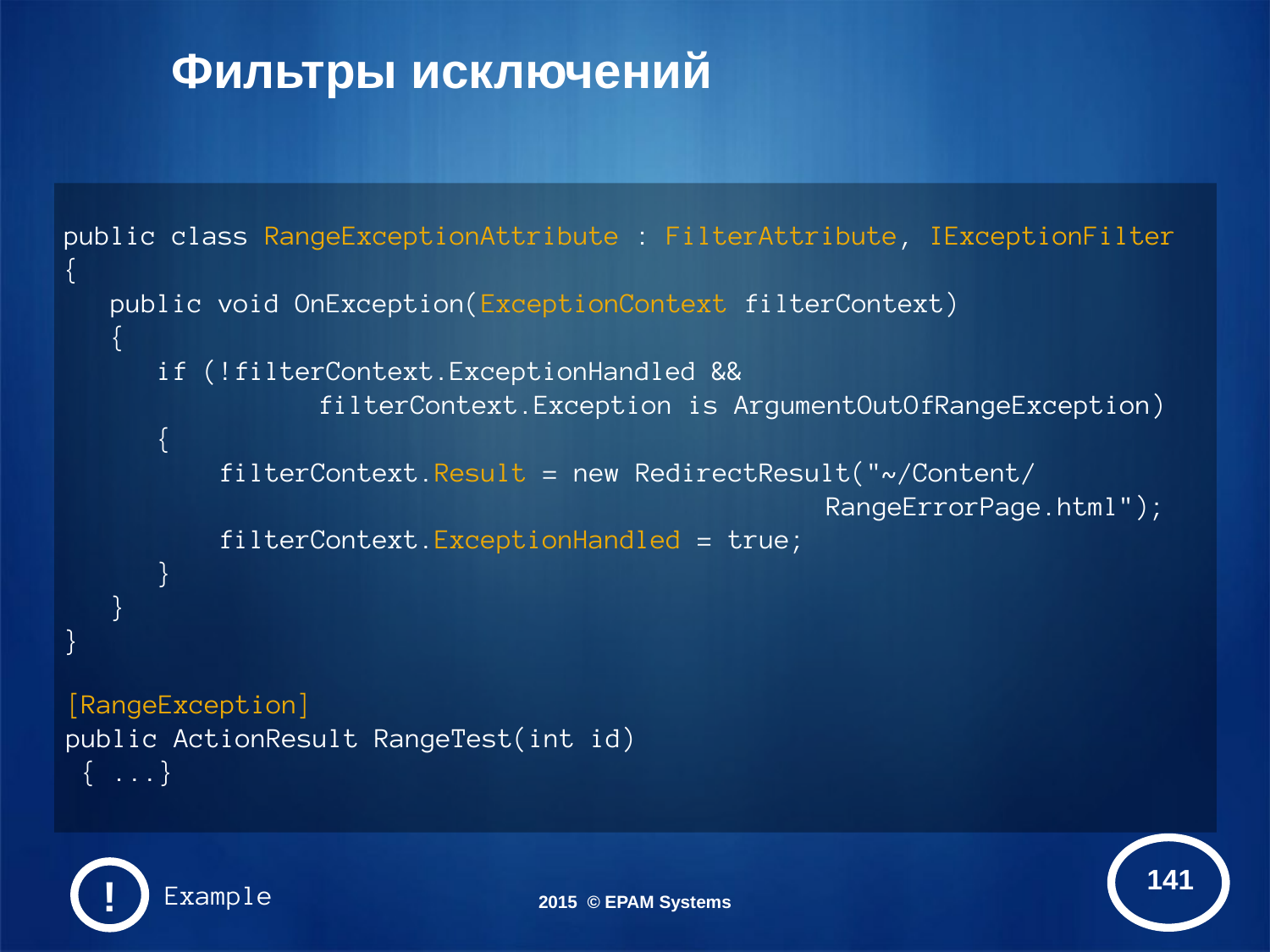

# Фильтры исключений
public class RangeExceptionAttribute : FilterAttribute, IExceptionFilter
{
   public void OnException(ExceptionContext filterContext)
   {
      if (!filterContext.ExceptionHandled &&
		filterContext.Exception is ArgumentOutOfRangeException)
      {
          filterContext.Result = new RedirectResult("~/Content/	    						RangeErrorPage.html");
          filterContext.ExceptionHandled = true;
      }
   }
}
[RangeException]
public ActionResult RangeTest(int id)
 { ...}
!
Example
2015  © EPAM Systems